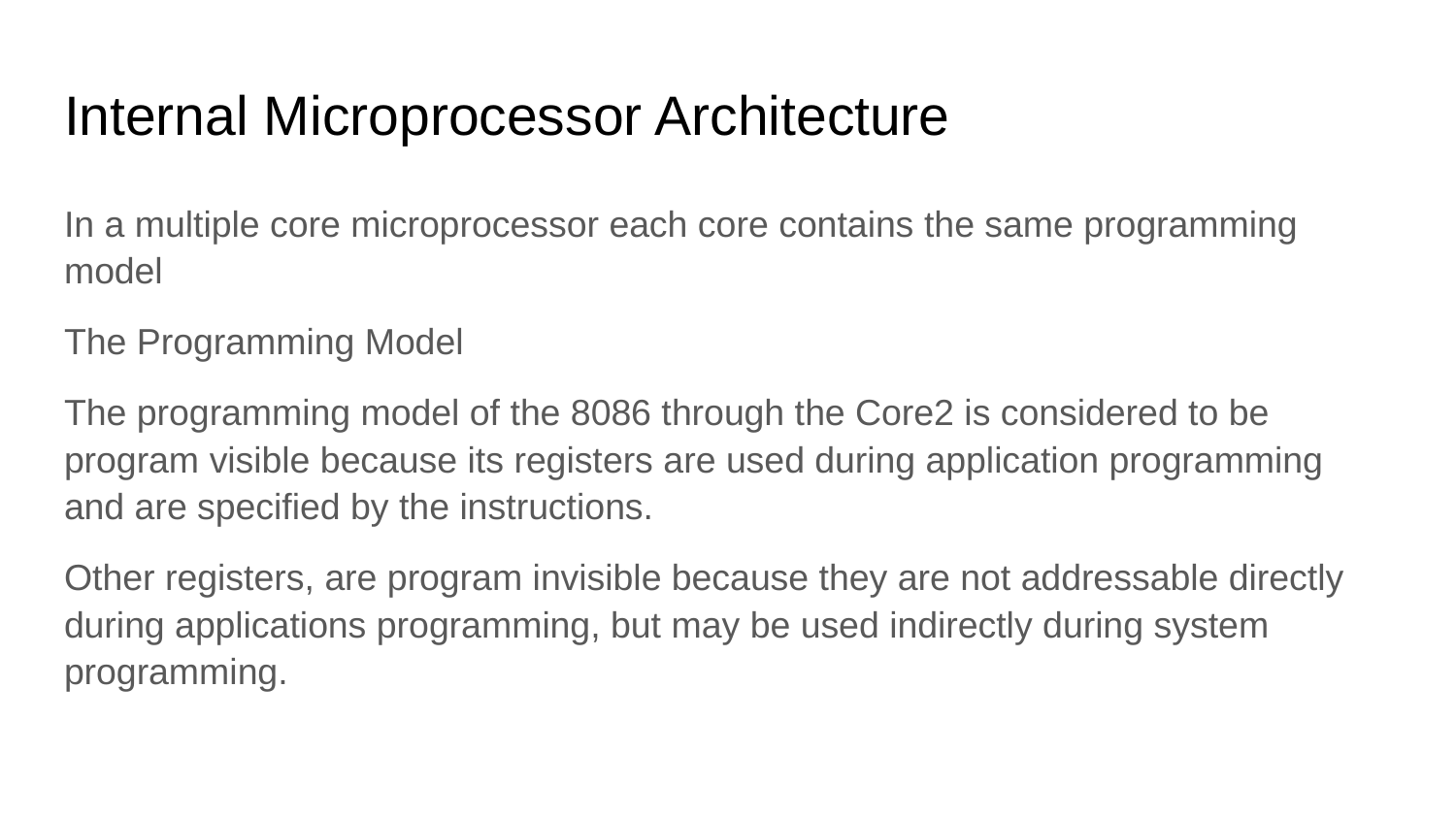

# Internal Microprocessor Architecture
In a multiple core microprocessor each core contains the same programming model
The Programming Model
The programming model of the 8086 through the Core2 is considered to be program visible because its registers are used during application programming and are specified by the instructions.
Other registers, are program invisible because they are not addressable directly during applications programming, but may be used indirectly during system programming.